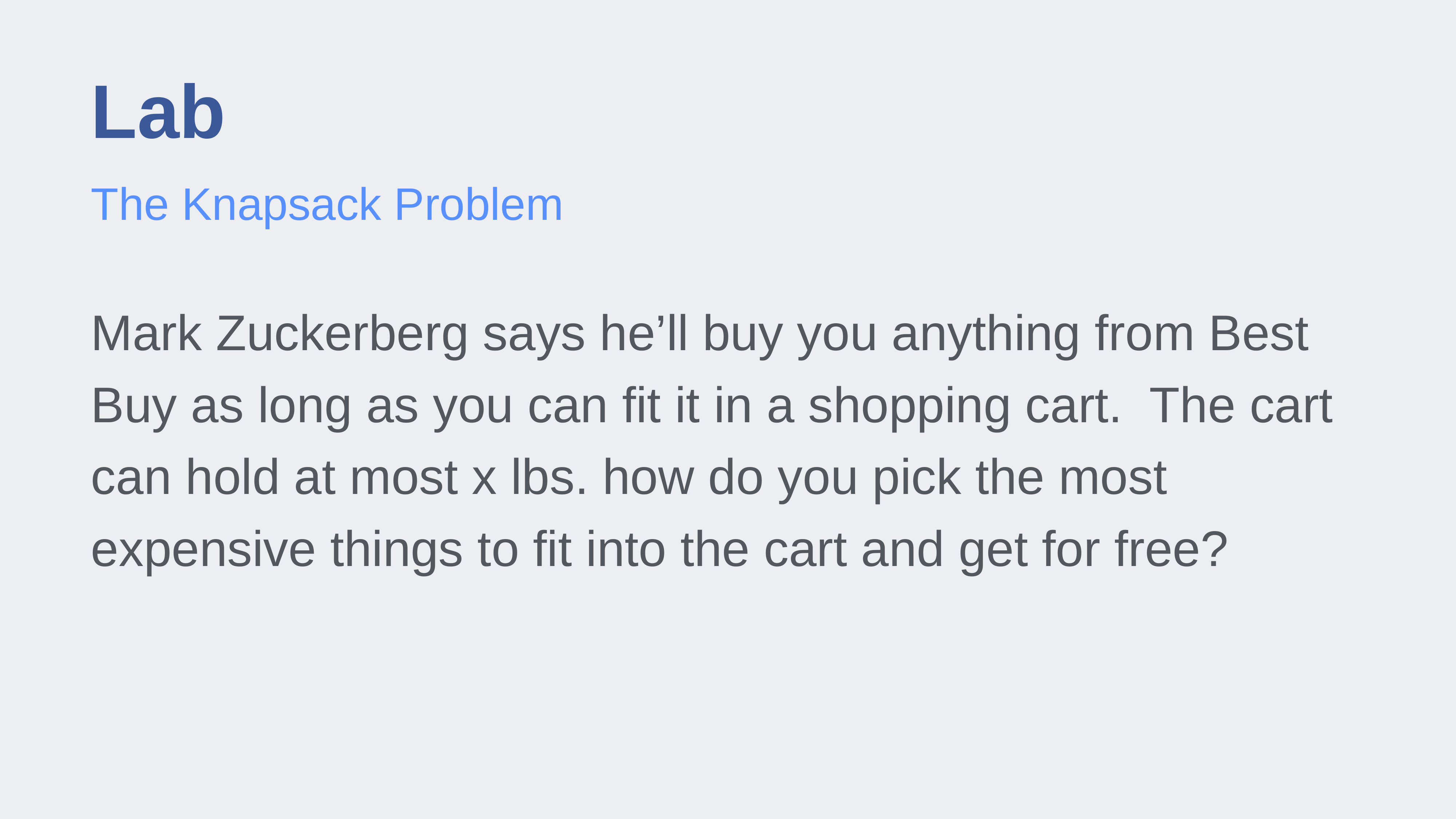

# Lab
The Knapsack Problem
Mark Zuckerberg says he’ll buy you anything from Best Buy as long as you can fit it in a shopping cart.  The cart can hold at most x lbs. how do you pick the most expensive things to fit into the cart and get for free?